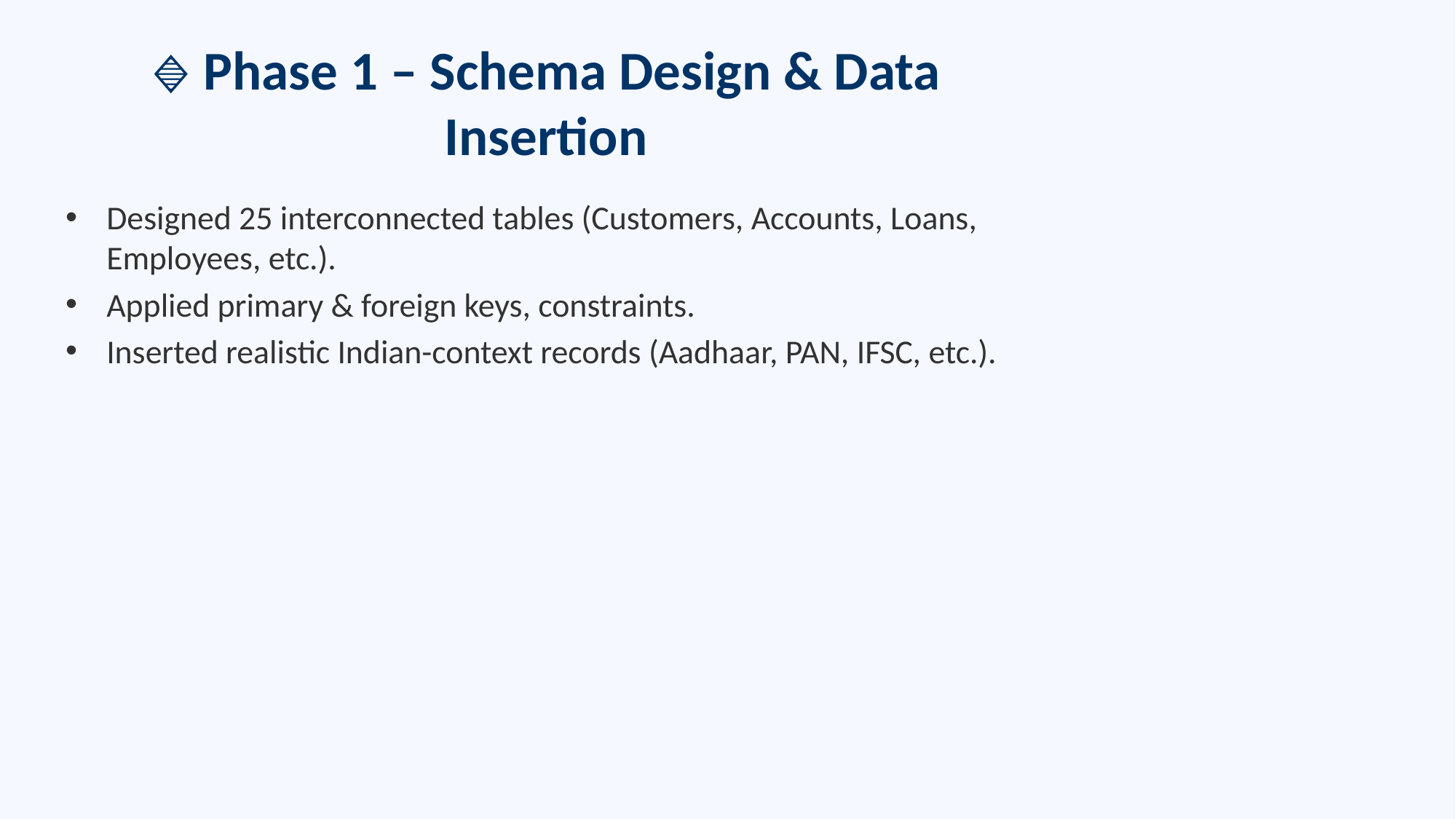

# 🔹 Phase 1 – Schema Design & Data Insertion
Designed 25 interconnected tables (Customers, Accounts, Loans, Employees, etc.).
Applied primary & foreign keys, constraints.
Inserted realistic Indian-context records (Aadhaar, PAN, IFSC, etc.).